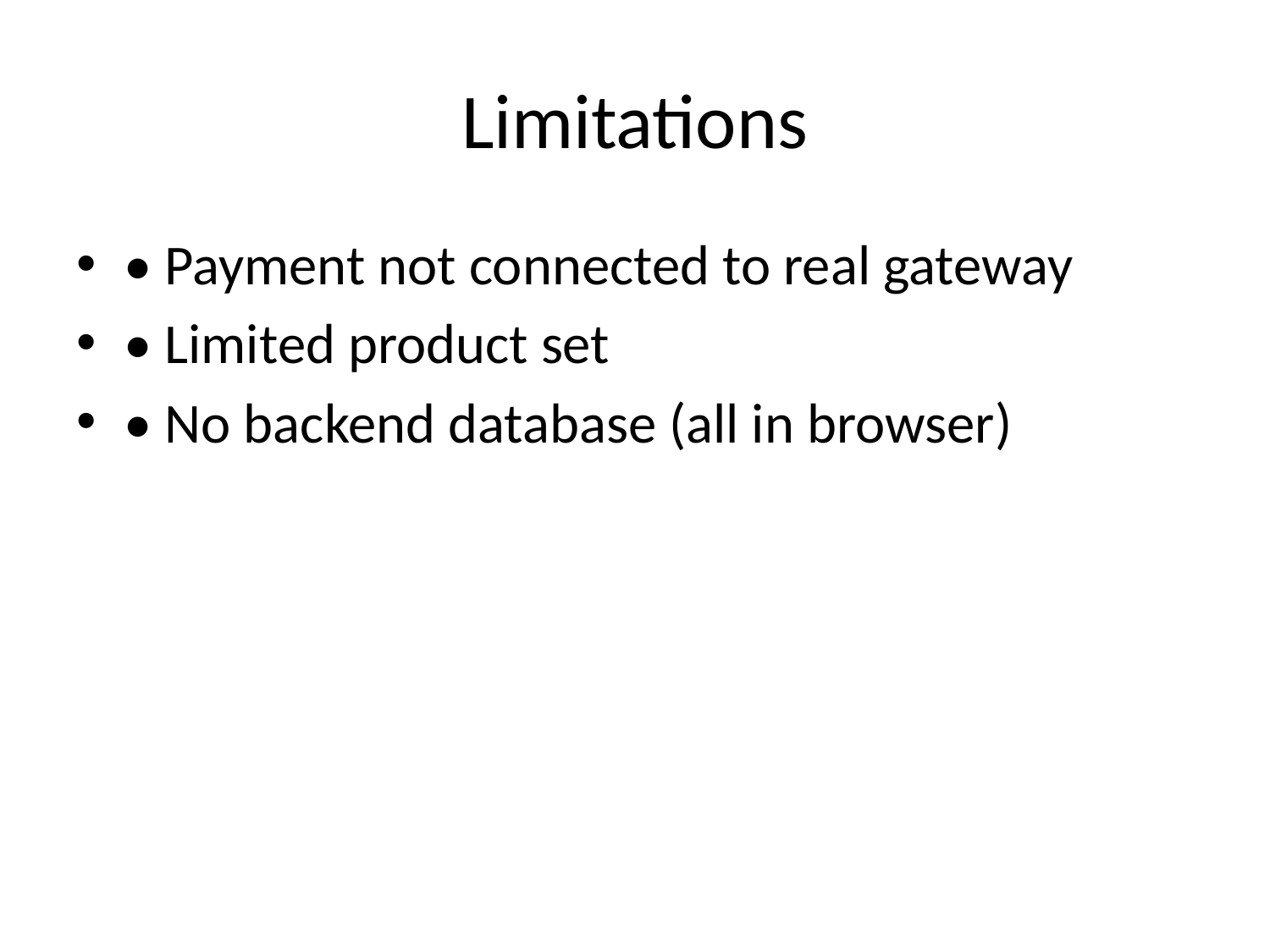

# Limitations
• Payment not connected to real gateway
• Limited product set
• No backend database (all in browser)